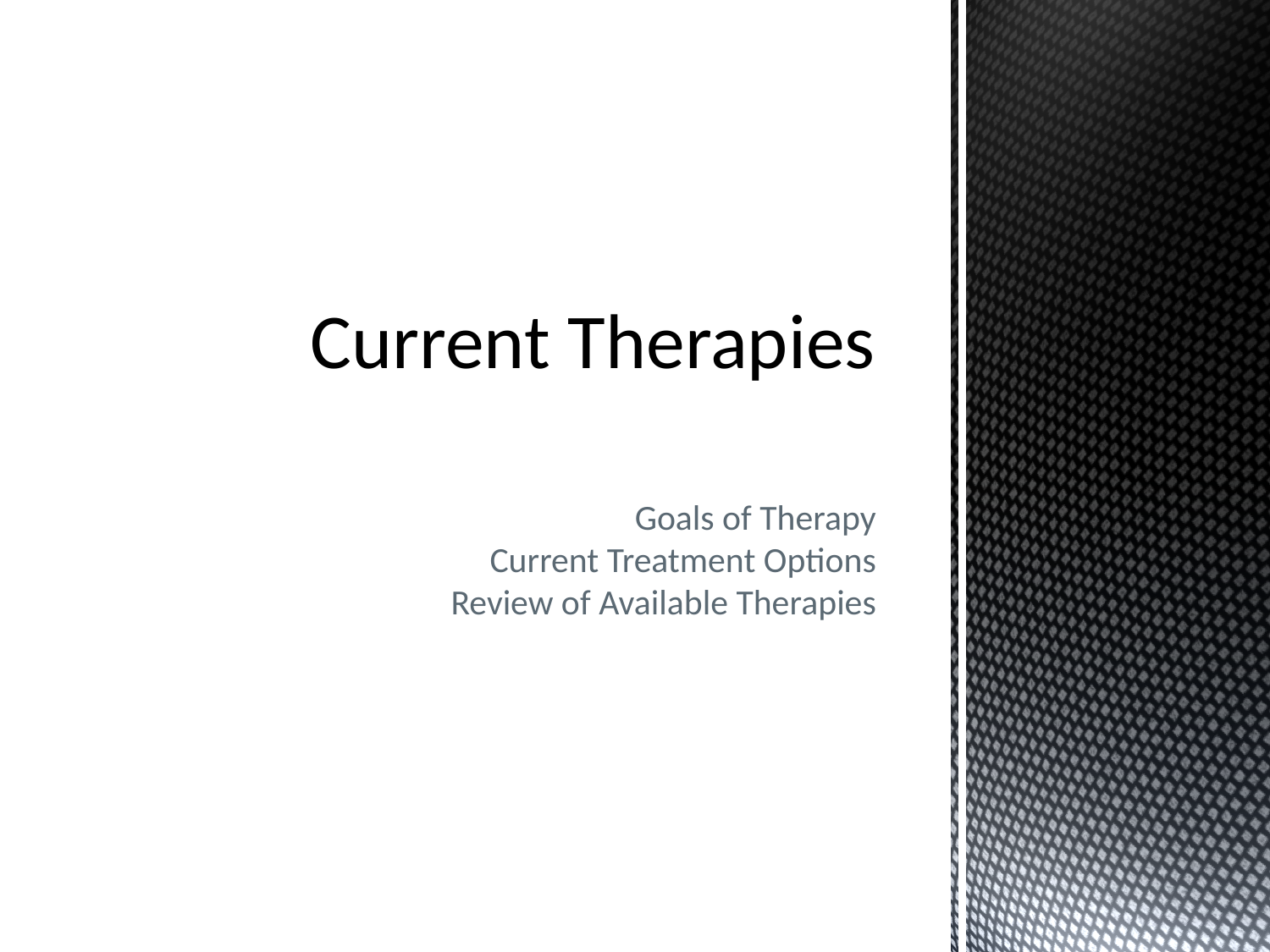

# Current Therapies
Goals of Therapy
Current Treatment Options
Review of Available Therapies